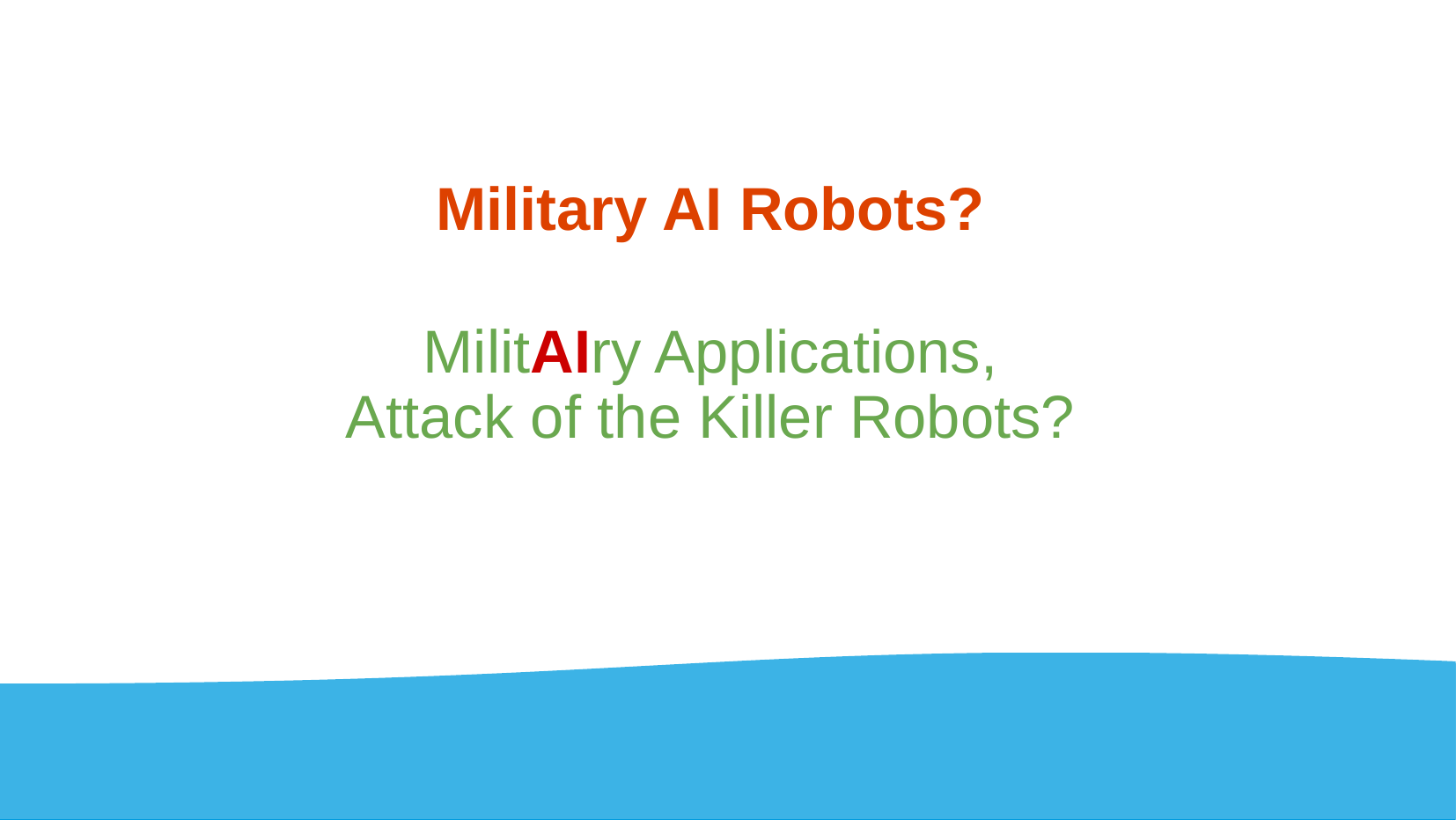

Military AI Robots?
# MilitAIry Applications,
Attack of the Killer Robots?